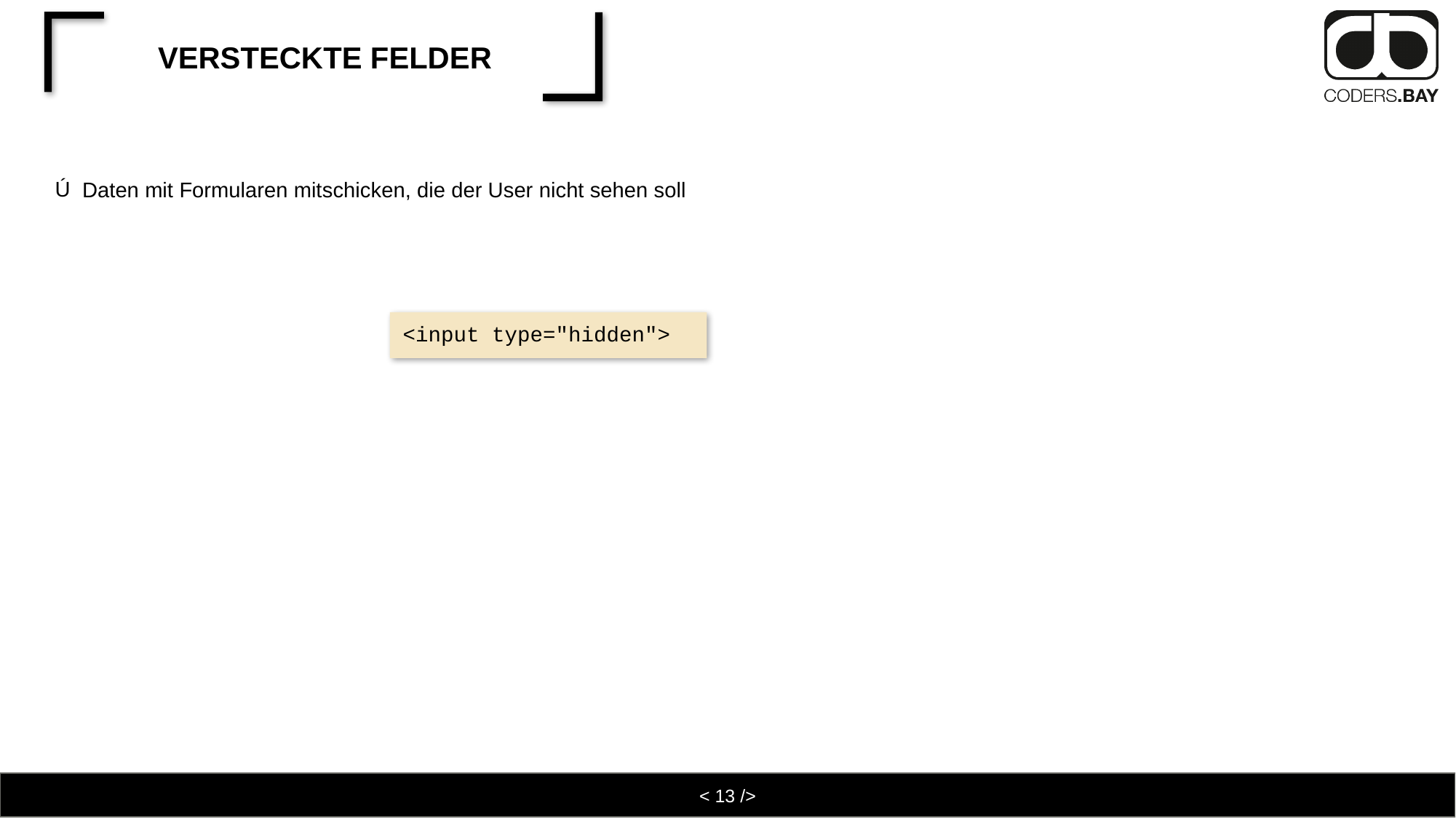

# versteckte Felder
Daten mit Formularen mitschicken, die der User nicht sehen soll
<input type="hidden">